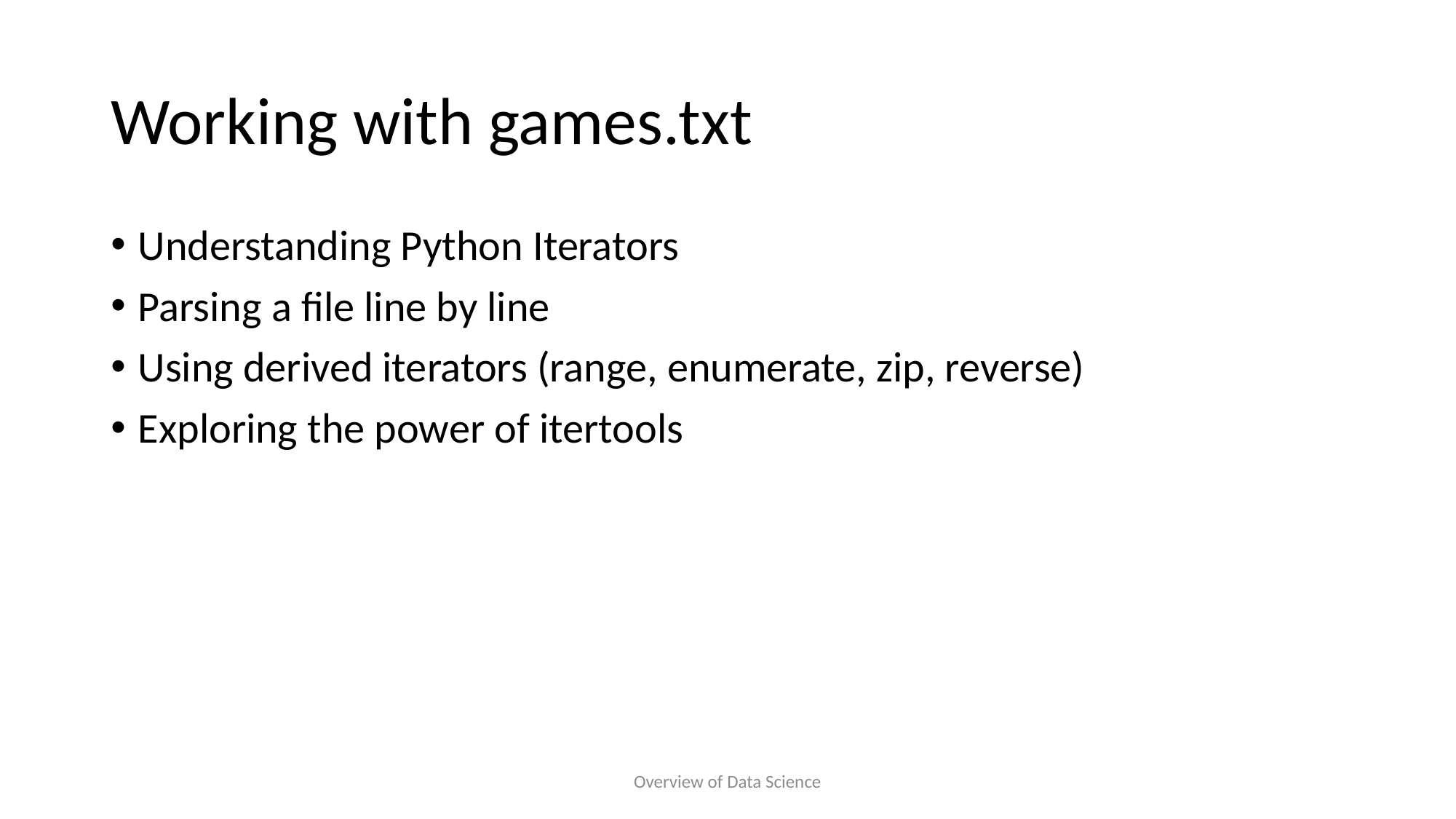

# Working with games.txt
Understanding Python Iterators
Parsing a file line by line
Using derived iterators (range, enumerate, zip, reverse)
Exploring the power of itertools
Overview of Data Science